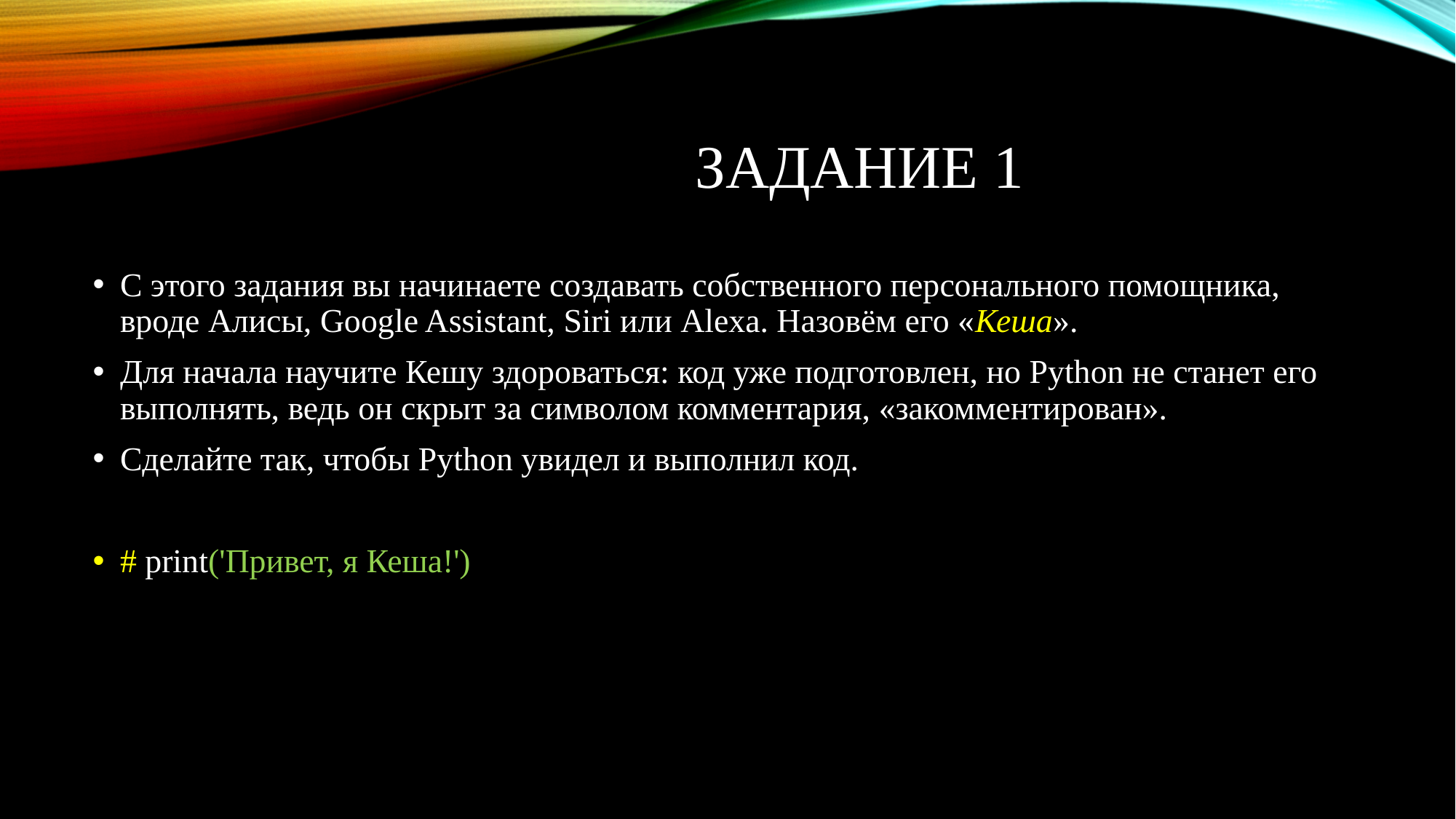

# Задание 1
С этого задания вы начинаете создавать собственного персонального помощника, вроде Алисы, Google Assistant, Siri или Alexa. Назовём его «Кеша».
Для начала научите Кешу здороваться: код уже подготовлен, но Python не станет его выполнять, ведь он скрыт за символом комментария, «закомментирован».
Сделайте так, чтобы Python увидел и выполнил код.

# print('Привет, я Кеша!')